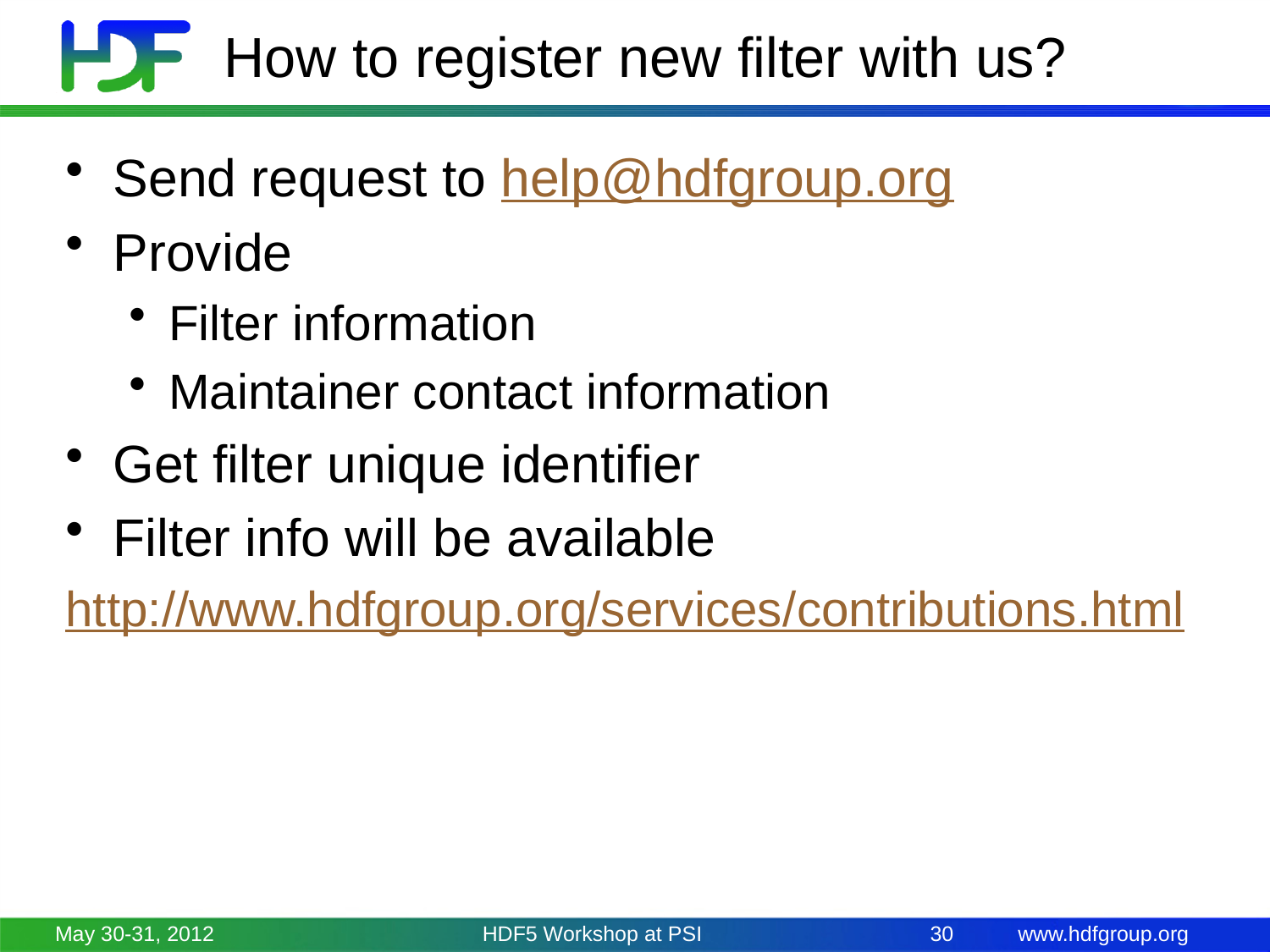

# How to register new filter with us?
Send request to help@hdfgroup.org
Provide
Filter information
Maintainer contact information
Get filter unique identifier
Filter info will be available
http://www.hdfgroup.org/services/contributions.html

May 30-31, 2012
HDF5 Workshop at PSI
30